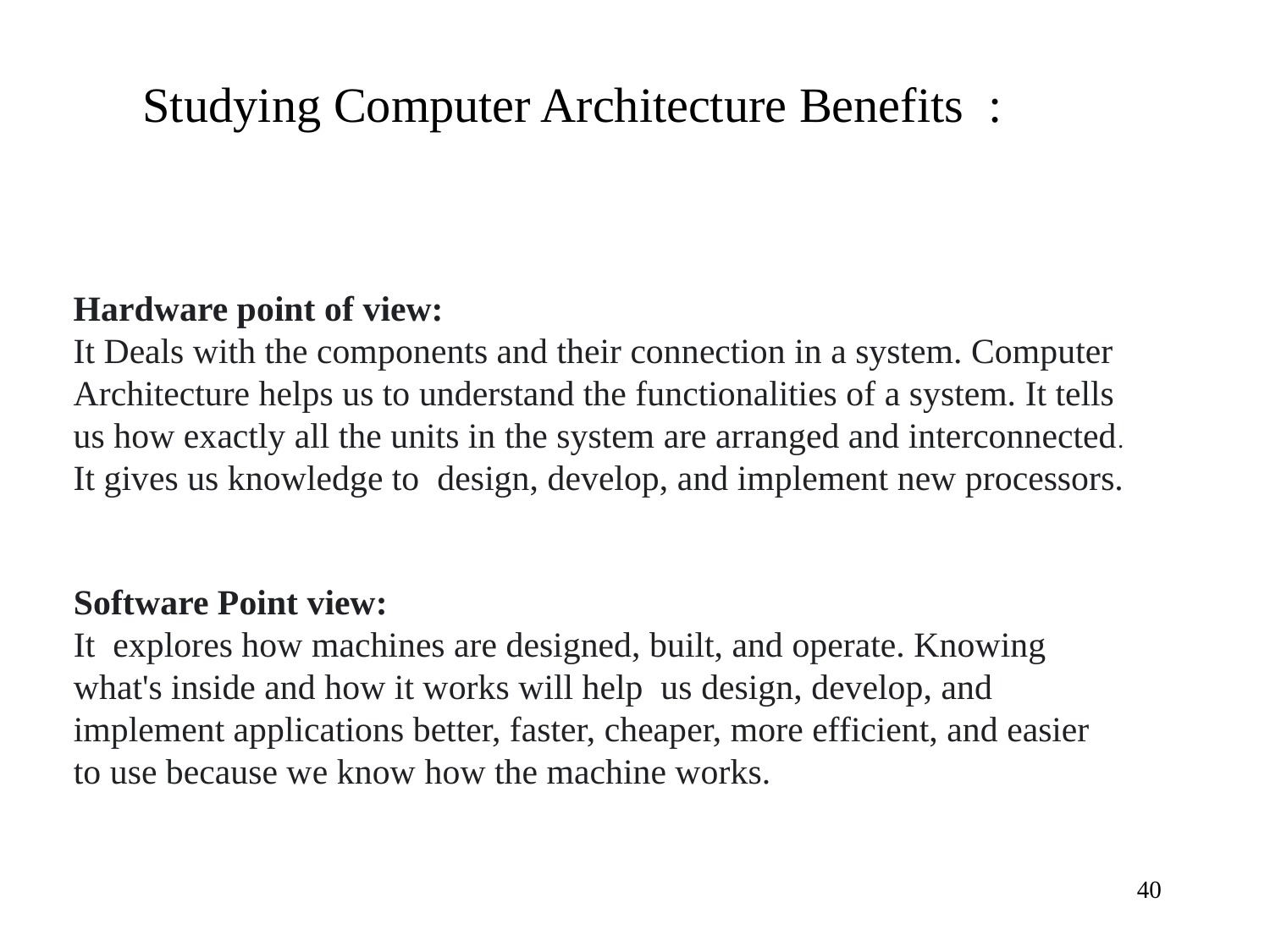

# Studying Computer Architecture Benefits  :
Hardware point of view:
It Deals with the components and their connection in a system. Computer Architecture helps us to understand the functionalities of a system. It tells us how exactly all the units in the system are arranged and interconnected.  It gives us knowledge to  design, develop, and implement new processors.
Software Point view:
It  explores how machines are designed, built, and operate. Knowing what's inside and how it works will help  us design, develop, and implement applications better, faster, cheaper, more efficient, and easier to use because we know how the machine works.
40